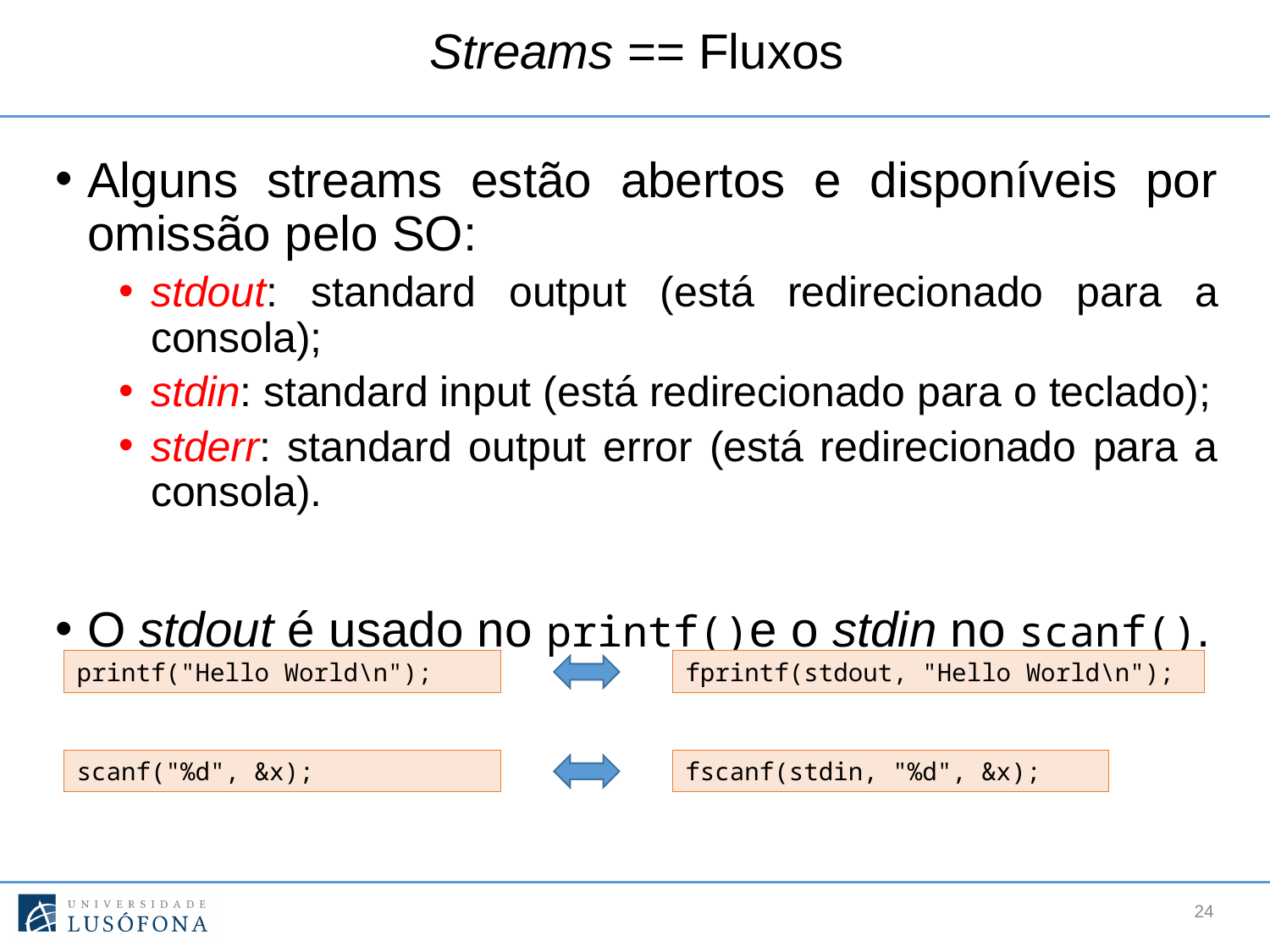

# Streams == Fluxos
Alguns streams estão abertos e disponíveis por omissão pelo SO:
stdout: standard output (está redirecionado para a consola);
stdin: standard input (está redirecionado para o teclado);
stderr: standard output error (está redirecionado para a consola).

O stdout é usado no printf()e o stdin no scanf().
printf("Hello World\n");
fprintf(stdout, "Hello World\n");

scanf("%d", &x);
fscanf(stdin, "%d", &x);

24